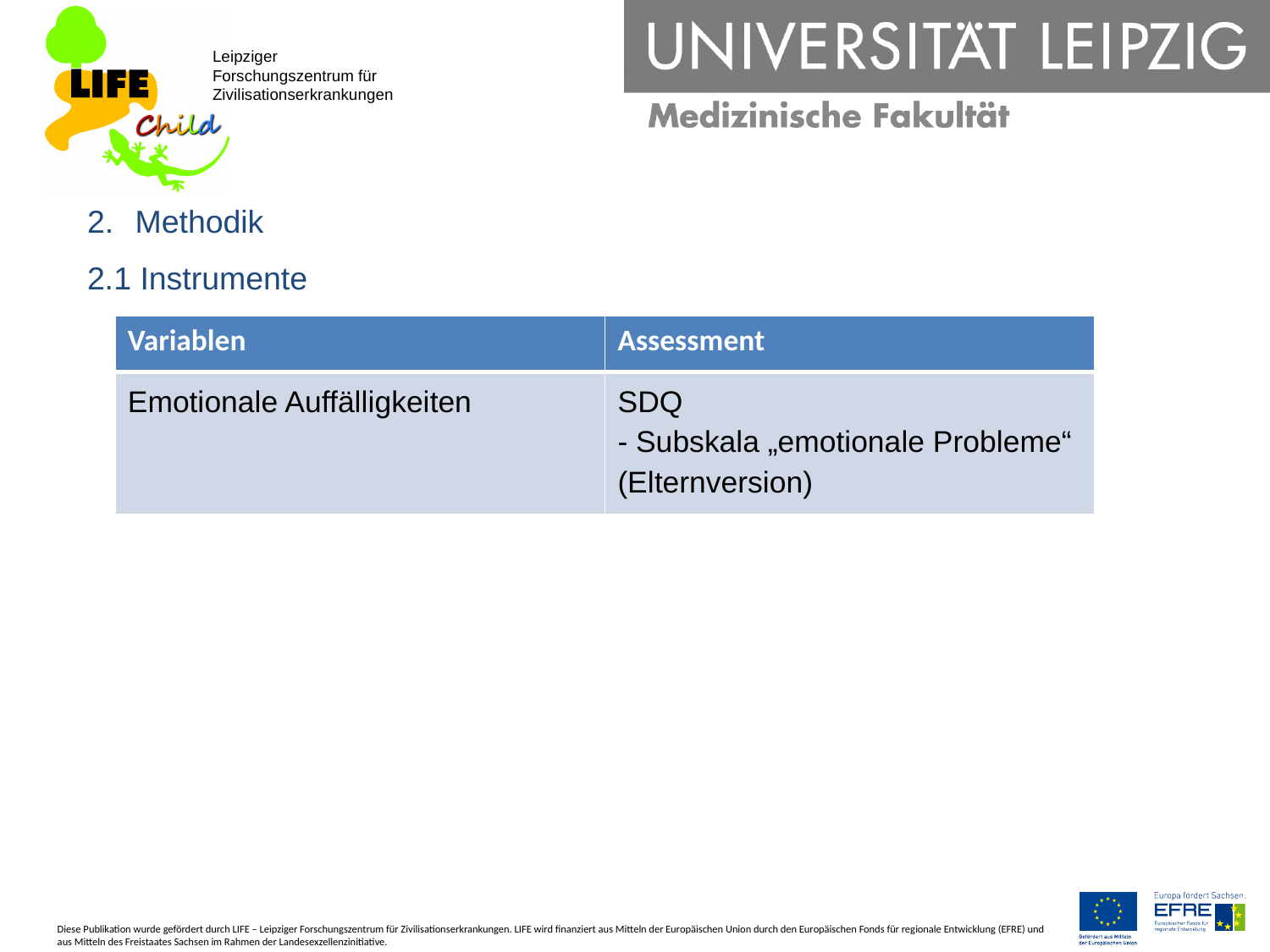

Methodik
2.1 Instrumente

| Variablen | Assessment |
| --- | --- |
| Emotionale Auffälligkeiten | SDQ - Subskala „emotionale Probleme“ (Elternversion) |